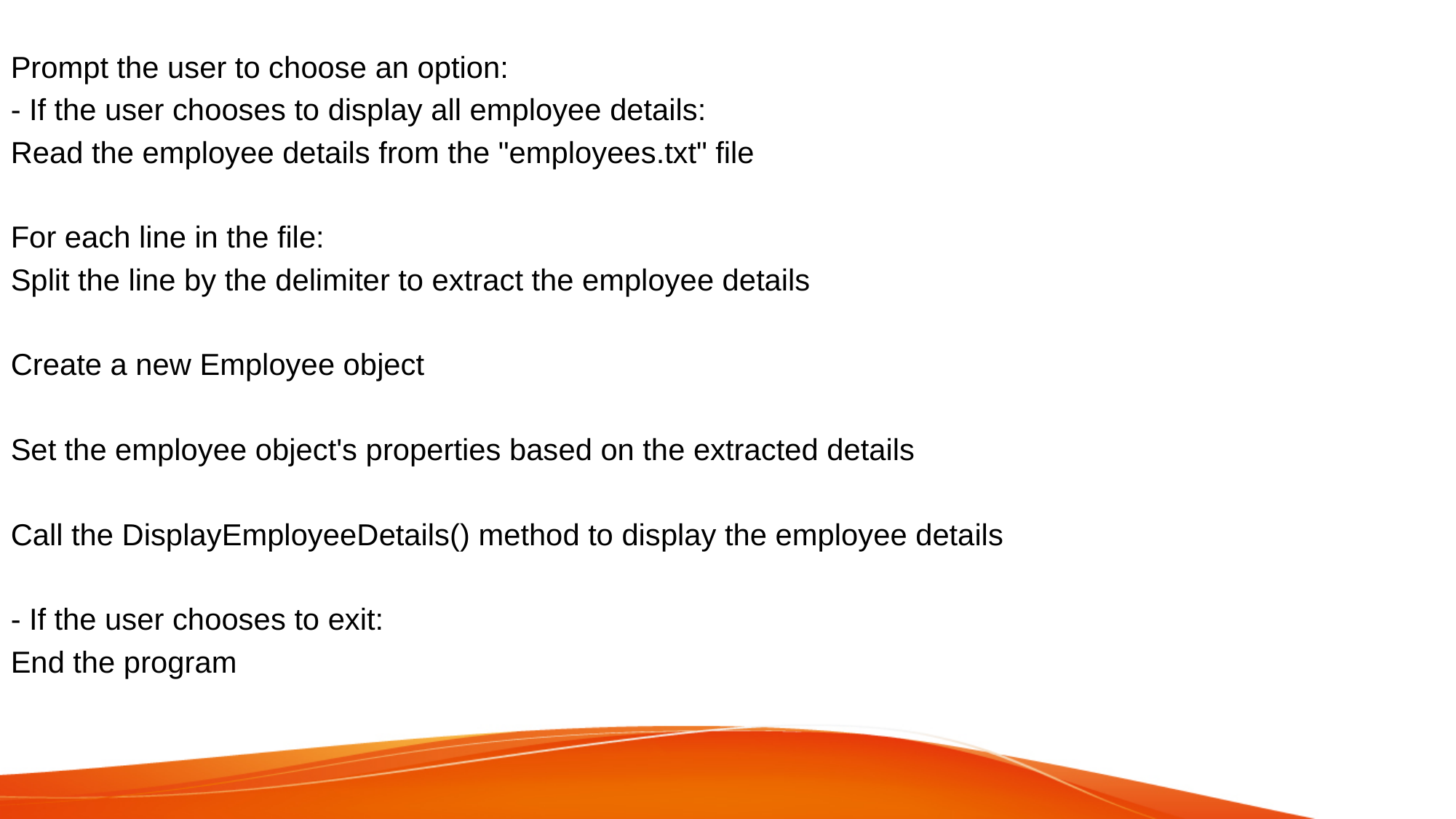

Prompt the user to choose an option:
- If the user chooses to display all employee details:
Read the employee details from the "employees.txt" file

For each line in the file:
Split the line by the delimiter to extract the employee details

Create a new Employee object

Set the employee object's properties based on the extracted details

Call the DisplayEmployeeDetails() method to display the employee details

- If the user chooses to exit:
End the program